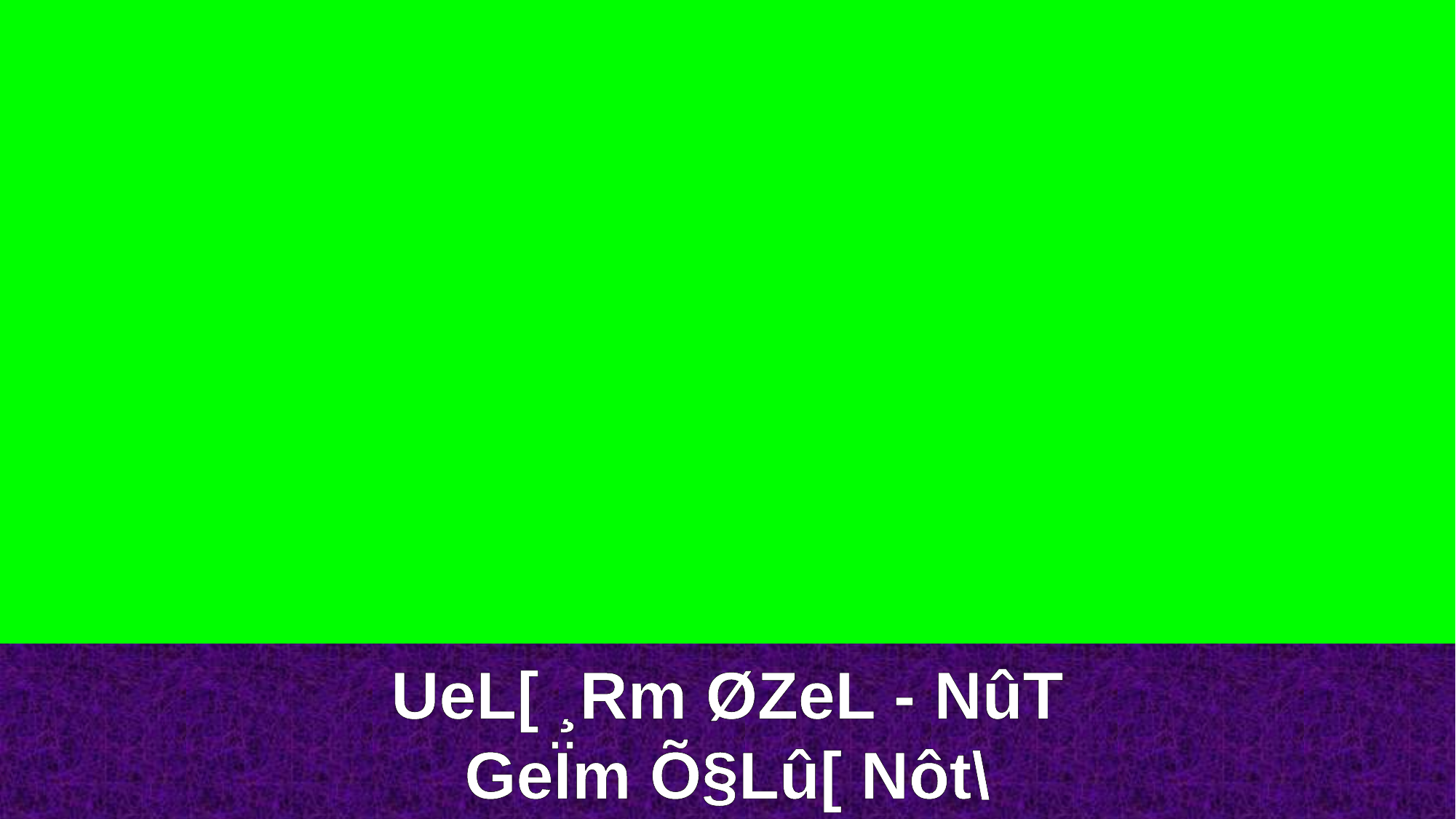

UeL[ ¸Rm ØZeL - NûT
GeÏm Õ§Lû[ Nôt\